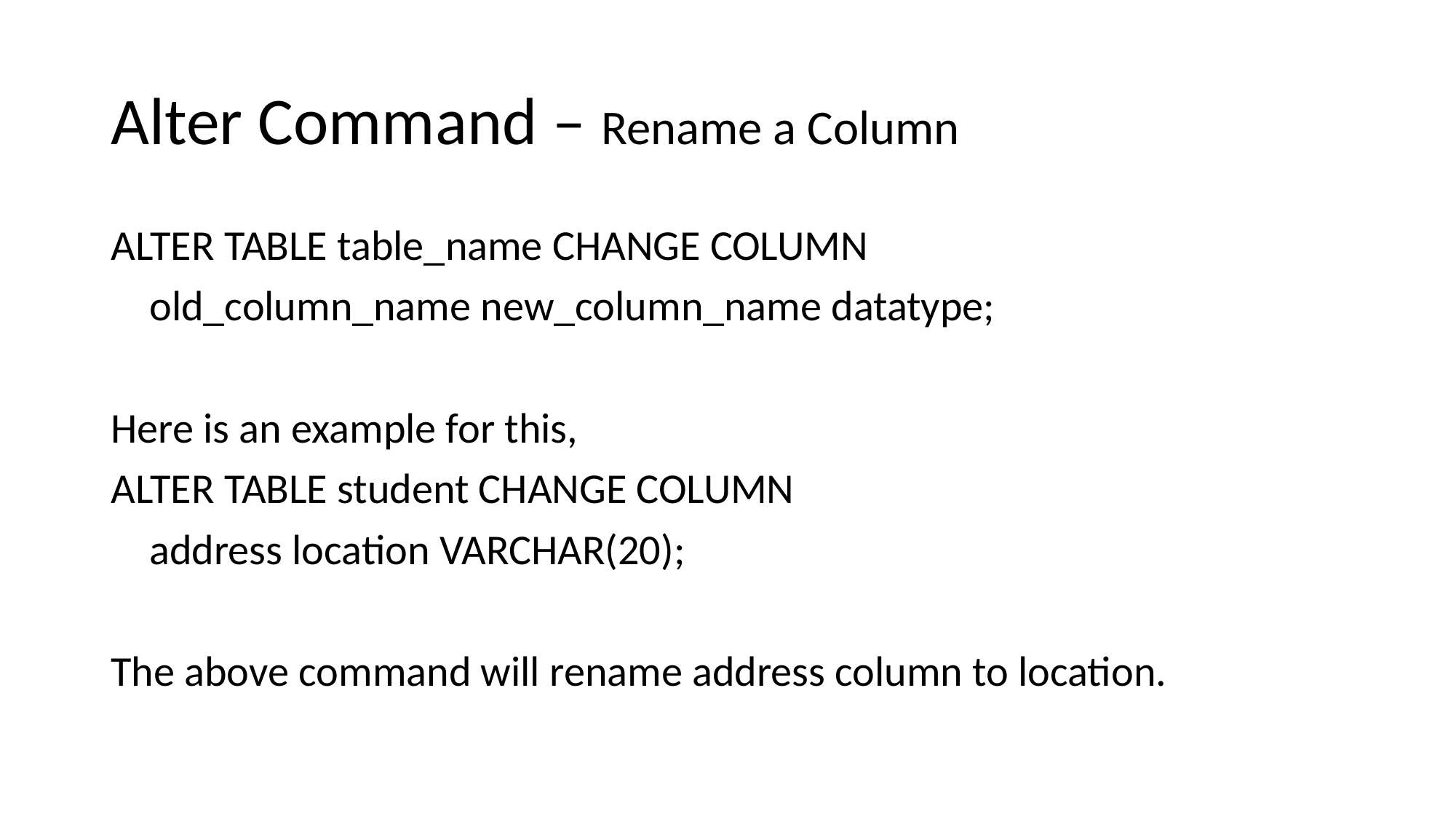

# Alter Command – Rename a Column
ALTER TABLE table_name CHANGE COLUMN
    old_column_name new_column_name datatype;

Here is an example for this,
ALTER TABLE student CHANGE COLUMN
    address location VARCHAR(20);

The above command will rename address column to location.